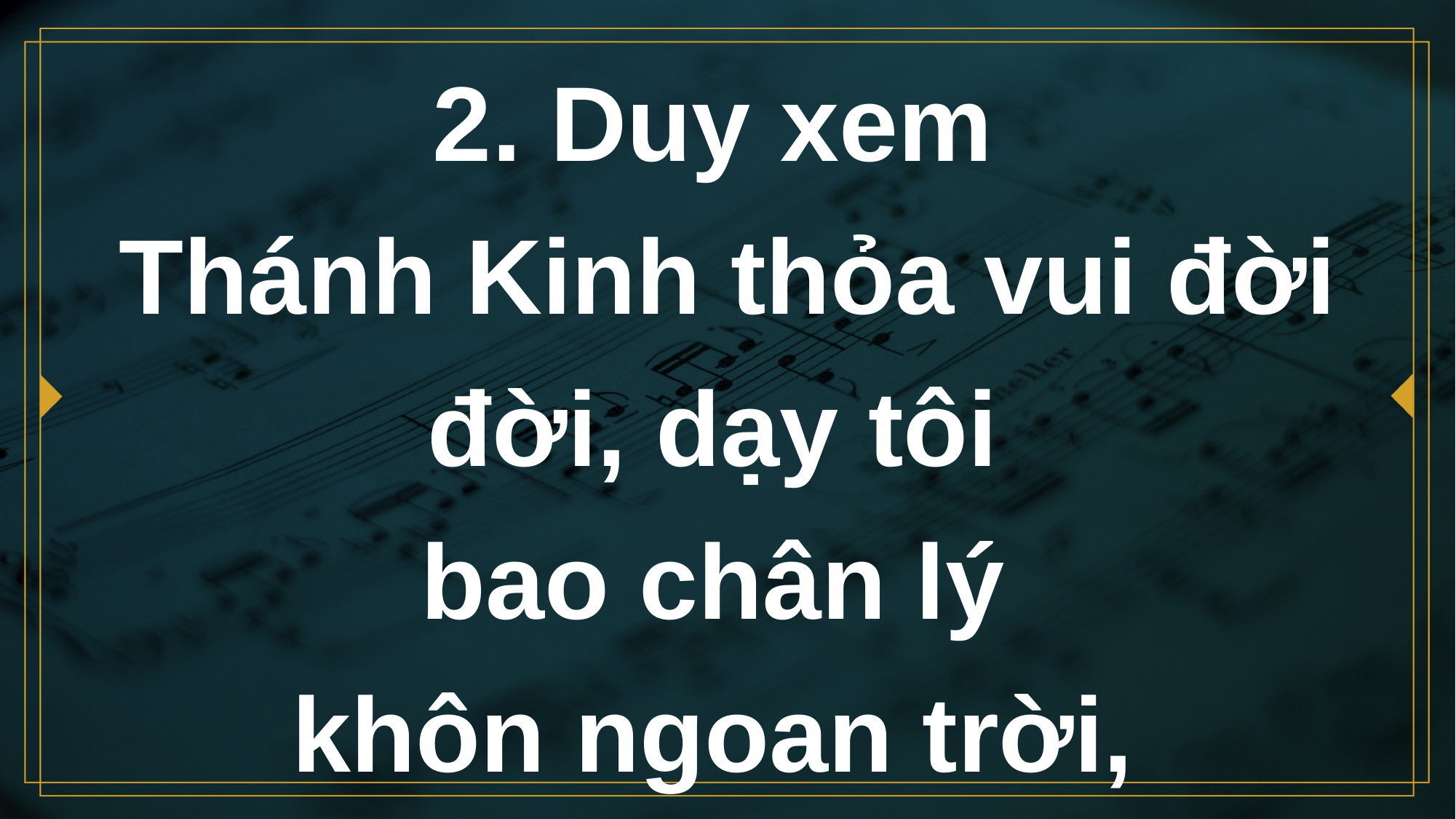

# 2. Duy xem Thánh Kinh thỏa vui đời đời, dạy tôi bao chân lý khôn ngoan trời,